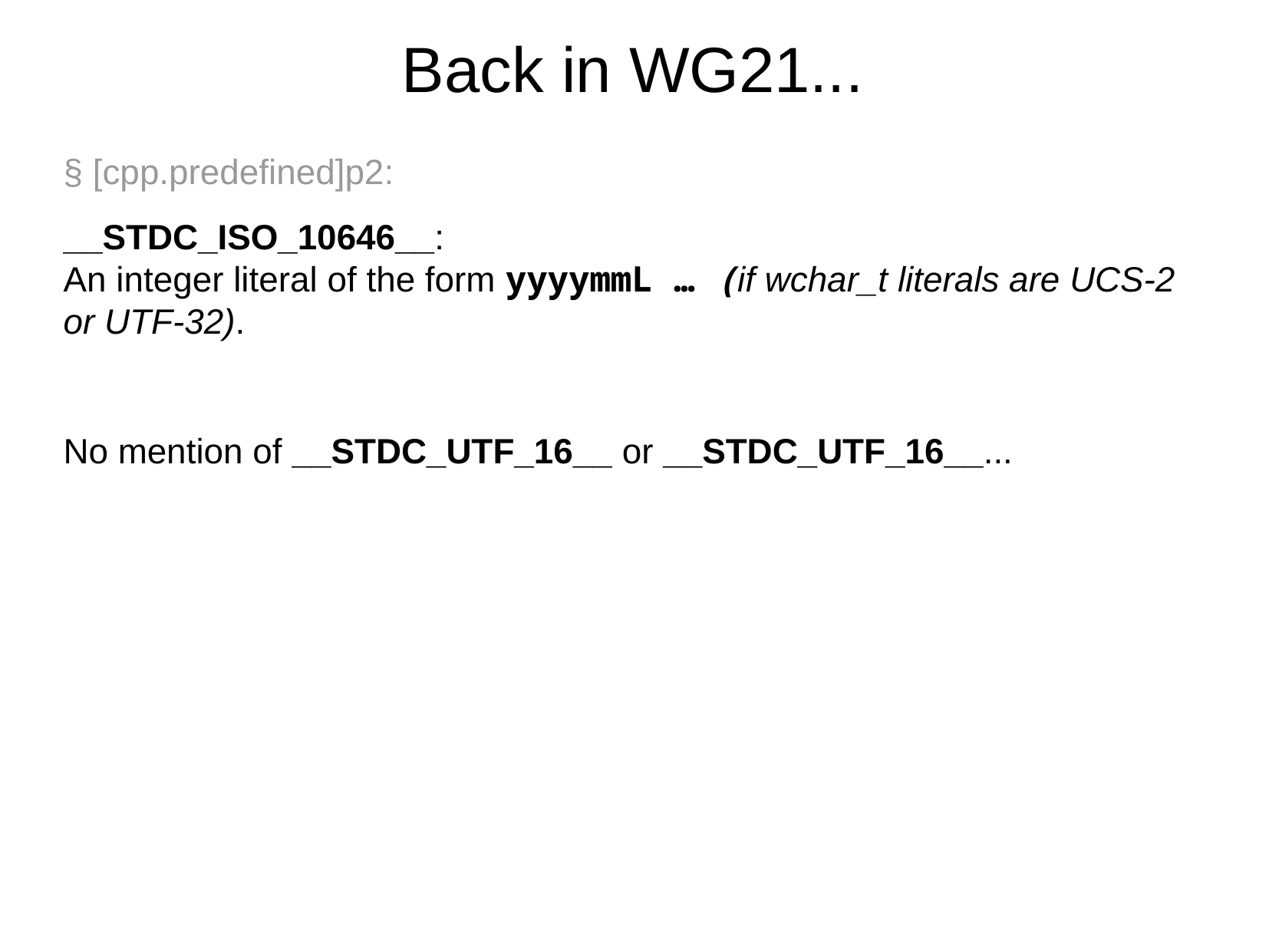

Back in WG21...
§ [cpp.predefined]p2:
__STDC_ISO_10646__:
An integer literal of the form yyyymmL … (if wchar_t literals are UCS-2 or UTF-32).

No mention of __STDC_UTF_16__ or __STDC_UTF_16__...